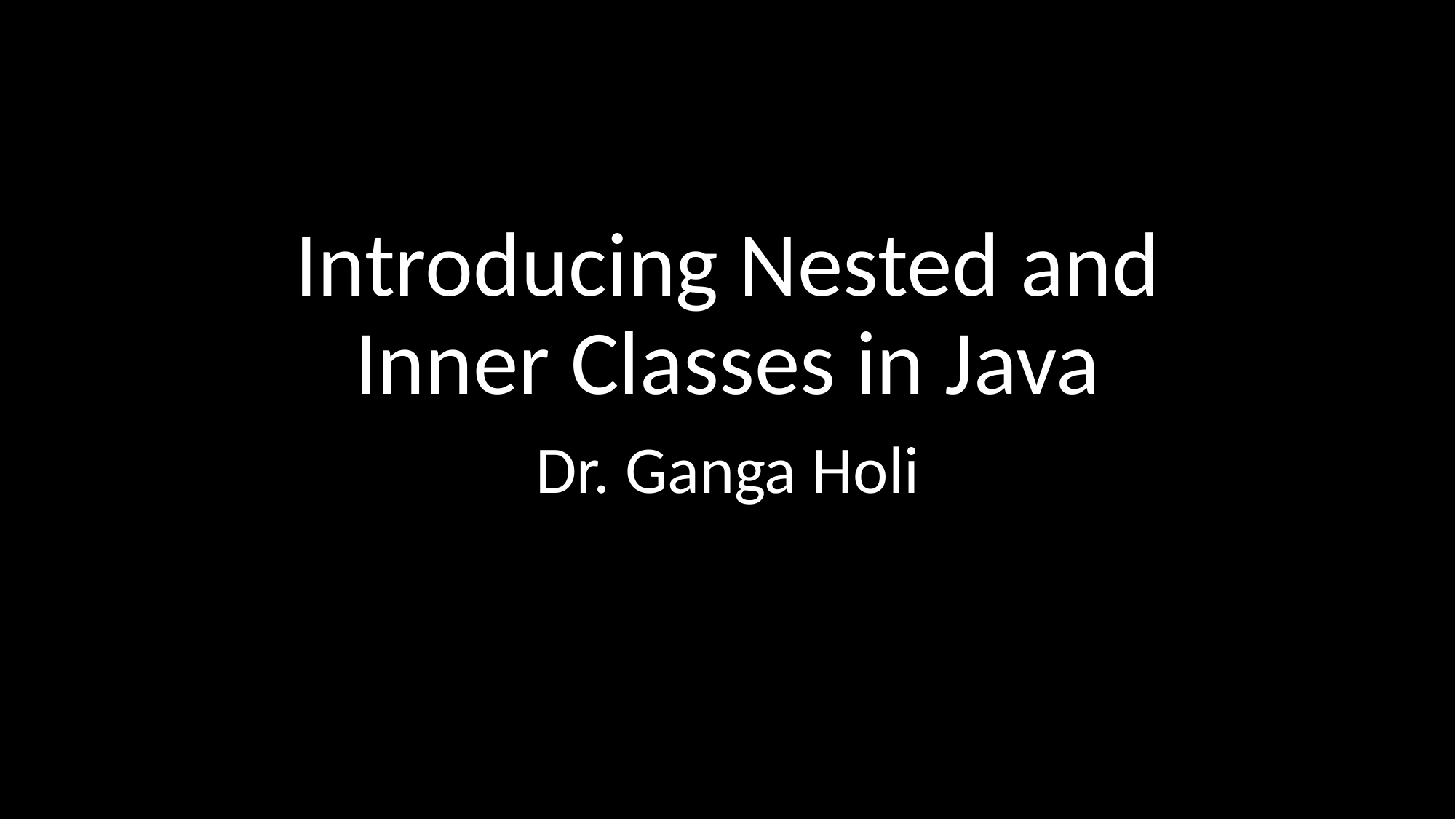

# Introducing Nested and Inner Classes in Java
Dr. Ganga Holi